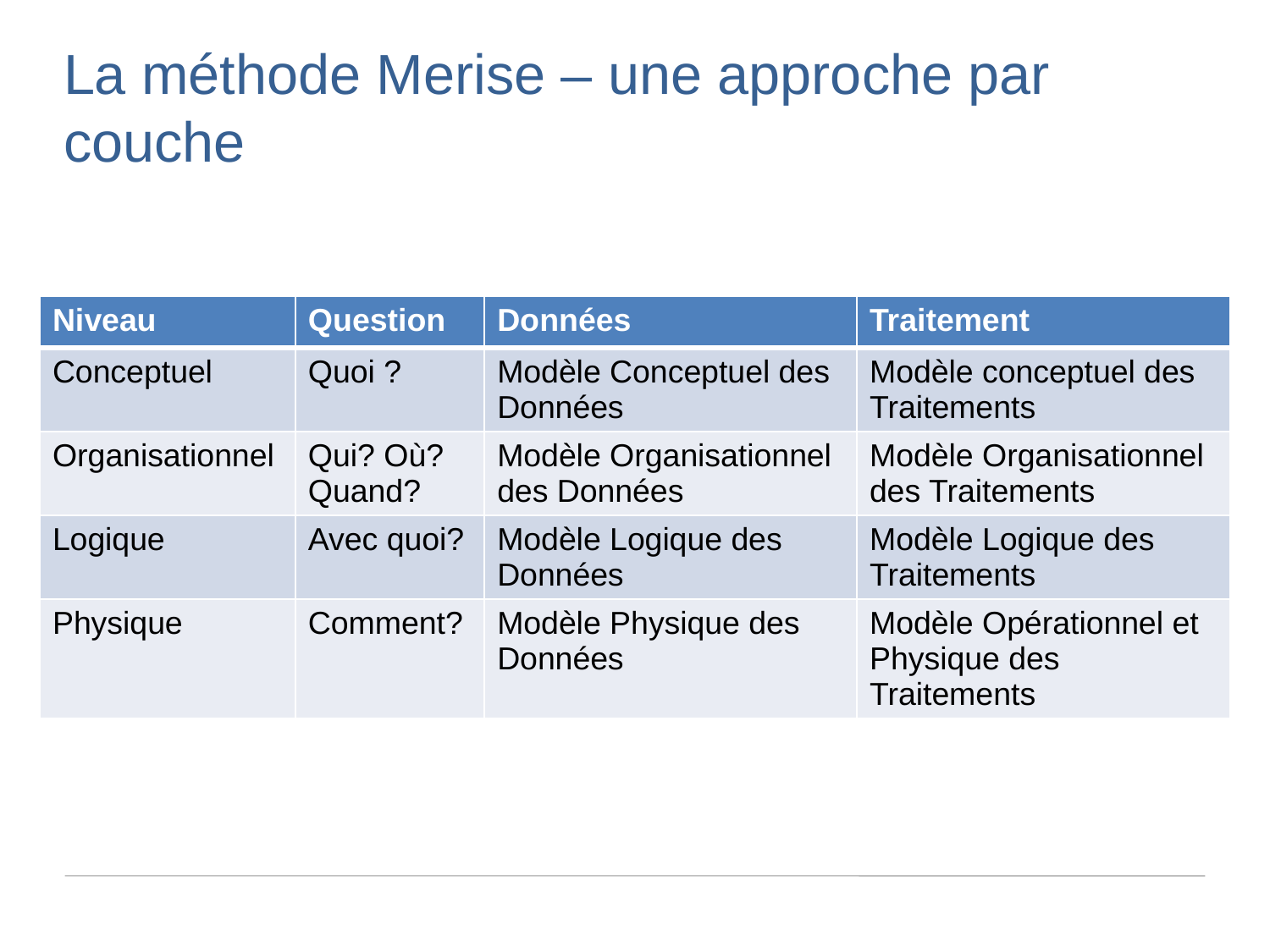

La méthode Merise – une approche par couche

| Niveau | Question | Données | Traitement |
| --- | --- | --- | --- |
| Conceptuel | Quoi ? | Modèle Conceptuel des Données | Modèle conceptuel des Traitements |
| Organisationnel | Qui? Où? Quand? | Modèle Organisationnel des Données | Modèle Organisationnel des Traitements |
| Logique | Avec quoi? | Modèle Logique des Données | Modèle Logique des Traitements |
| Physique | Comment? | Modèle Physique des Données | Modèle Opérationnel et Physique des Traitements |